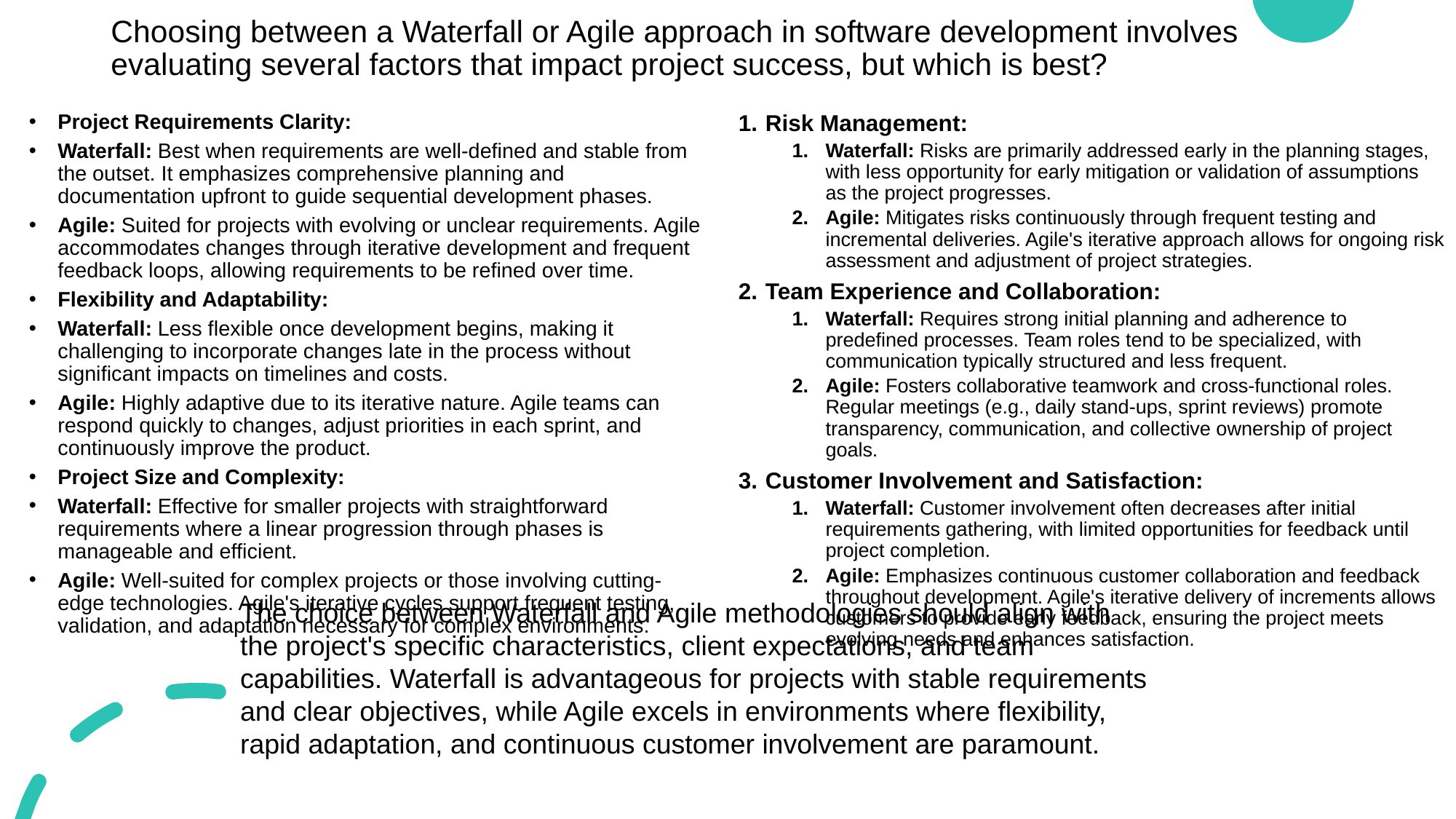

# Choosing between a Waterfall or Agile approach in software development involves evaluating several factors that impact project success, but which is best?
Project Requirements Clarity:
Waterfall: Best when requirements are well-defined and stable from the outset. It emphasizes comprehensive planning and documentation upfront to guide sequential development phases.
Agile: Suited for projects with evolving or unclear requirements. Agile accommodates changes through iterative development and frequent feedback loops, allowing requirements to be refined over time.
Flexibility and Adaptability:
Waterfall: Less flexible once development begins, making it challenging to incorporate changes late in the process without significant impacts on timelines and costs.
Agile: Highly adaptive due to its iterative nature. Agile teams can respond quickly to changes, adjust priorities in each sprint, and continuously improve the product.
Project Size and Complexity:
Waterfall: Effective for smaller projects with straightforward requirements where a linear progression through phases is manageable and efficient.
Agile: Well-suited for complex projects or those involving cutting-edge technologies. Agile's iterative cycles support frequent testing, validation, and adaptation necessary for complex environments.

Risk Management:
Waterfall: Risks are primarily addressed early in the planning stages, with less opportunity for early mitigation or validation of assumptions as the project progresses.
Agile: Mitigates risks continuously through frequent testing and incremental deliveries. Agile's iterative approach allows for ongoing risk assessment and adjustment of project strategies.
Team Experience and Collaboration:
Waterfall: Requires strong initial planning and adherence to predefined processes. Team roles tend to be specialized, with communication typically structured and less frequent.
Agile: Fosters collaborative teamwork and cross-functional roles. Regular meetings (e.g., daily stand-ups, sprint reviews) promote transparency, communication, and collective ownership of project goals.
Customer Involvement and Satisfaction:
Waterfall: Customer involvement often decreases after initial requirements gathering, with limited opportunities for feedback until project completion.
Agile: Emphasizes continuous customer collaboration and feedback throughout development. Agile's iterative delivery of increments allows customers to provide early feedback, ensuring the project meets evolving needs and enhances satisfaction.

The choice between Waterfall and Agile methodologies should align with the project's specific characteristics, client expectations, and team capabilities. Waterfall is advantageous for projects with stable requirements and clear objectives, while Agile excels in environments where flexibility, rapid adaptation, and continuous customer involvement are paramount.